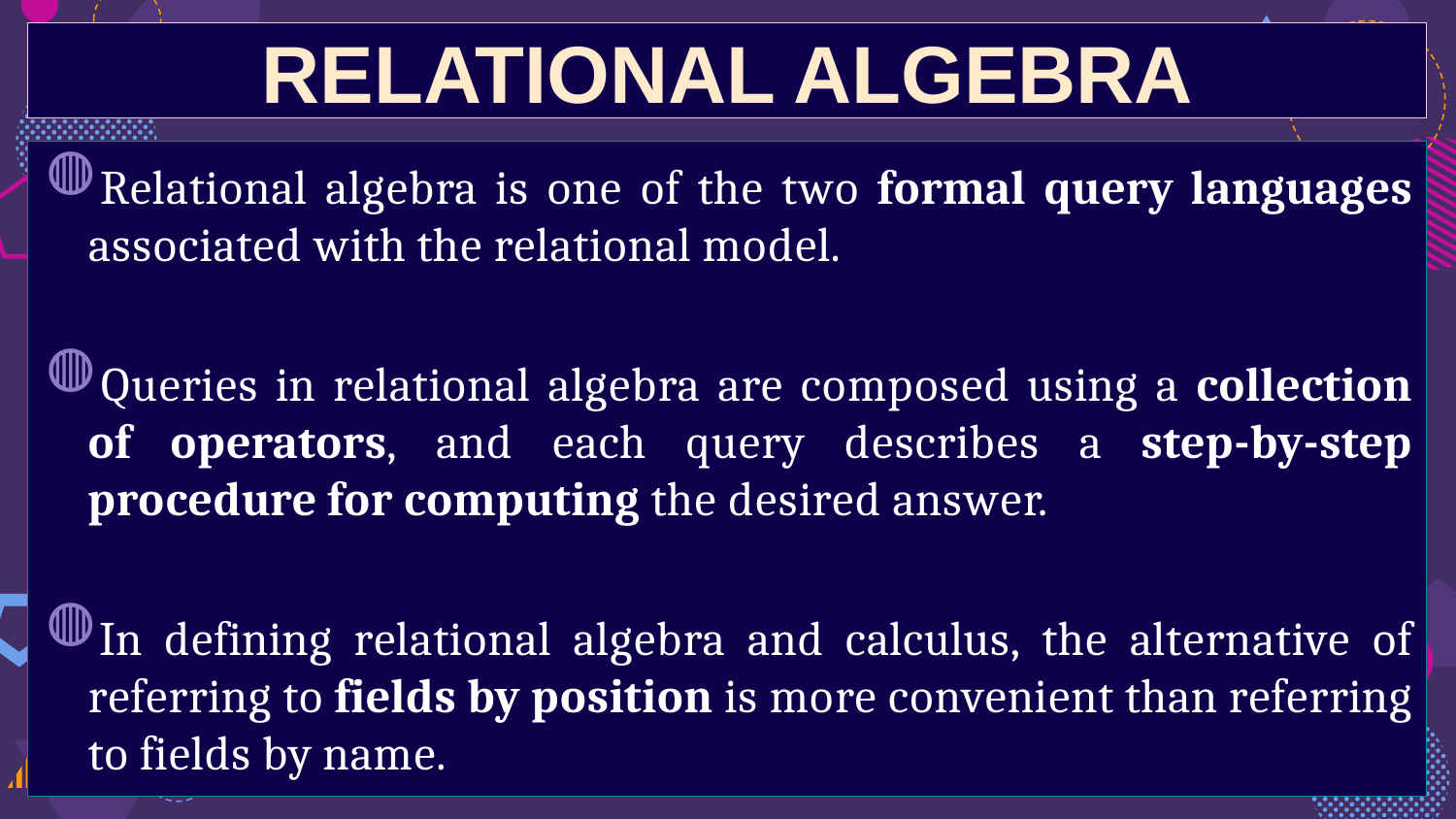

RELATIONAL ALGEBRA
Relational algebra is one of the two formal query languages associated with the relational model.

Queries in relational algebra are composed using a collection of operators, and each query describes a step-by-step procedure for computing the desired answer.

In defining relational algebra and calculus, the alternative of referring to fields by position is more convenient than referring to fields by name.